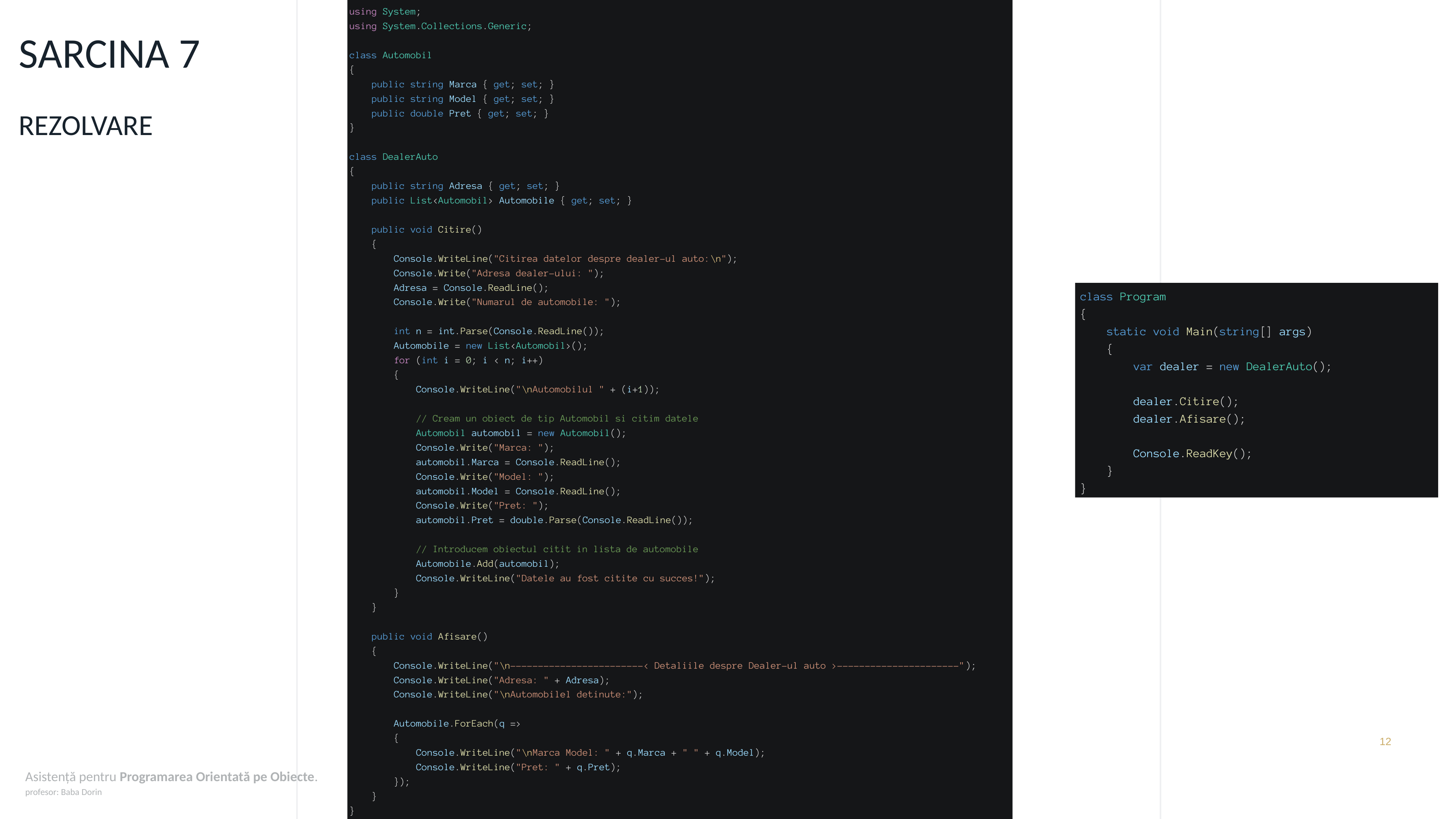

using System;
using System.Collections.Generic;
class Automobil
{
    public string Marca { get; set; }
    public string Model { get; set; }
    public double Pret { get; set; }
}
class DealerAuto
{
    public string Adresa { get; set; }
    public List<Automobil> Automobile { get; set; }
    public void Citire()
    {
        Console.WriteLine("Citirea datelor despre dealer-ul auto:\n");
        Console.Write("Adresa dealer-ului: ");
        Adresa = Console.ReadLine();
        Console.Write("Numarul de automobile: ");
        int n = int.Parse(Console.ReadLine());
        Automobile = new List<Automobil>();
        for (int i = 0; i < n; i++)
        {
            Console.WriteLine("\nAutomobilul " + (i+1));

            // Cream un obiect de tip Automobil si citim datele
            Automobil automobil = new Automobil();
            Console.Write("Marca: ");
            automobil.Marca = Console.ReadLine();
            Console.Write("Model: ");
            automobil.Model = Console.ReadLine();
            Console.Write("Pret: ");
            automobil.Pret = double.Parse(Console.ReadLine());
            // Introducem obiectul citit in lista de automobile
            Automobile.Add(automobil);
            Console.WriteLine("Datele au fost citite cu succes!");
        }
    }
    public void Afisare()
    {
        Console.WriteLine("\n------------------------< Detaliile despre Dealer-ul auto >----------------------");
        Console.WriteLine("Adresa: " + Adresa);
        Console.WriteLine("\nAutomobilel detinute:");
        Automobile.ForEach(q =>
        {
            Console.WriteLine("\nMarca Model: " + q.Marca + " " + q.Model);
            Console.WriteLine("Pret: " + q.Pret);
        });
    }
}
Sarcina 7
Rezolvare
class Program
{
    static void Main(string[] args)
    {
        var dealer = new DealerAuto();
        dealer.Citire();
        dealer.Afisare();
        Console.ReadKey();
    }
}
12